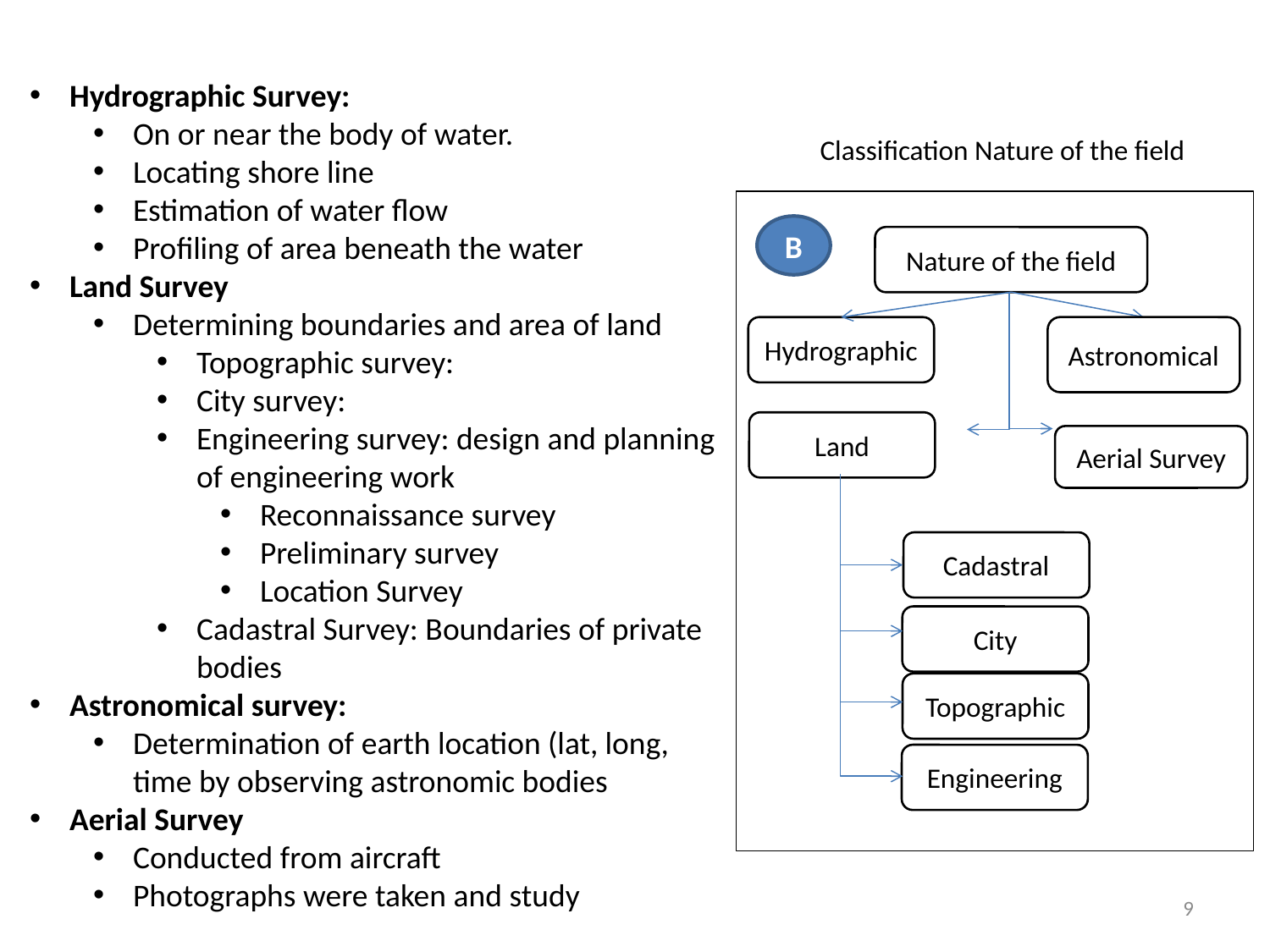

Hydrographic Survey:
On or near the body of water.
Locating shore line
Estimation of water flow
Profiling of area beneath the water
Land Survey
Determining boundaries and area of land
Topographic survey:
City survey:
Engineering survey: design and planning of engineering work
Reconnaissance survey
Preliminary survey
Location Survey
Cadastral Survey: Boundaries of private bodies
Astronomical survey:
Determination of earth location (lat, long, time by observing astronomic bodies
Aerial Survey
Conducted from aircraft
Photographs were taken and study
Classification Nature of the field

B
Nature of the field
Hydrographic
Astronomical
Land
Aerial Survey
Cadastral
City
Topographic
Engineering
9